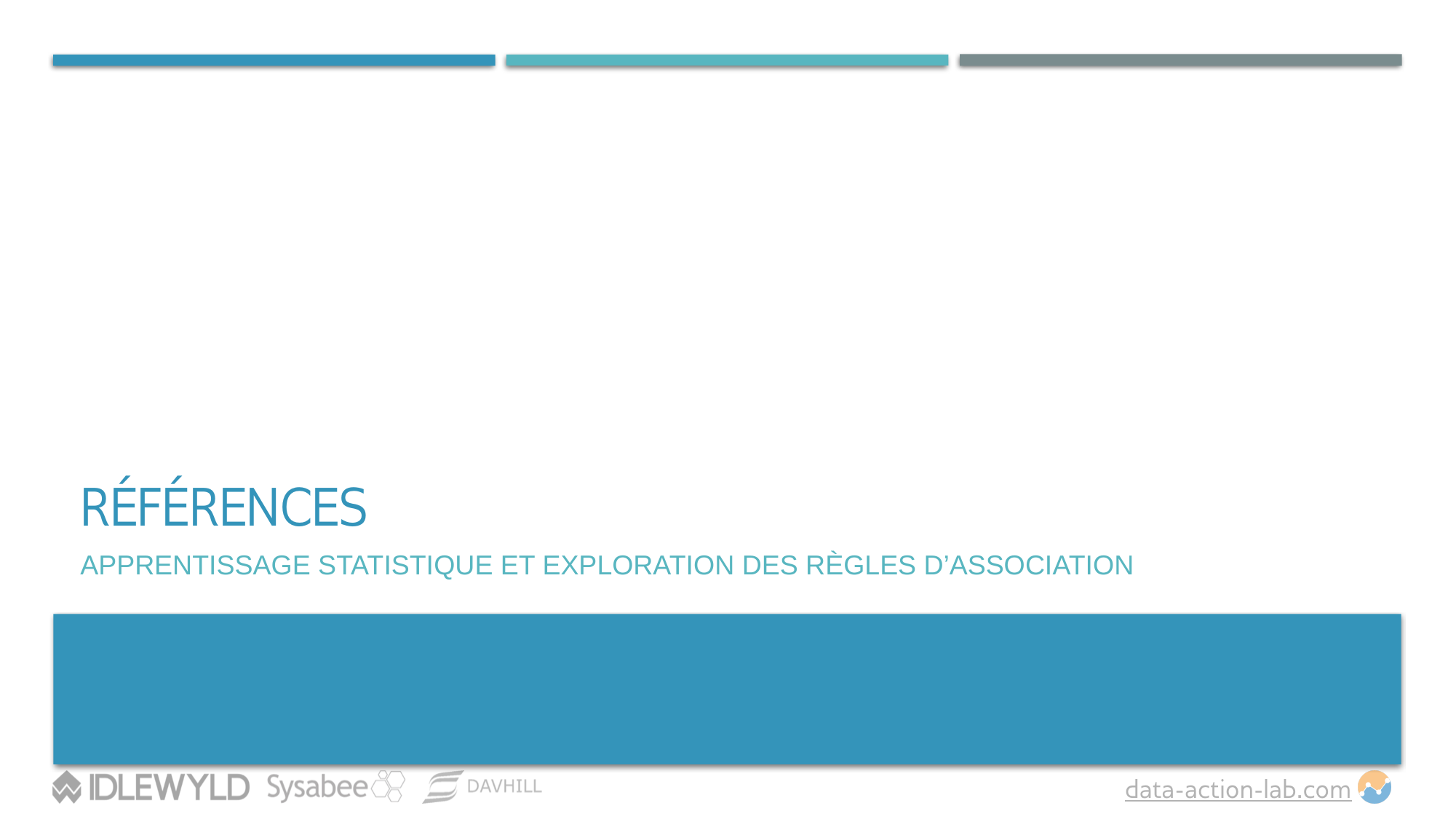

# Références
APPRENTISSAGE STATISTIQUE ET EXPLORATION DES RÈGLES D’ASSOCIATION